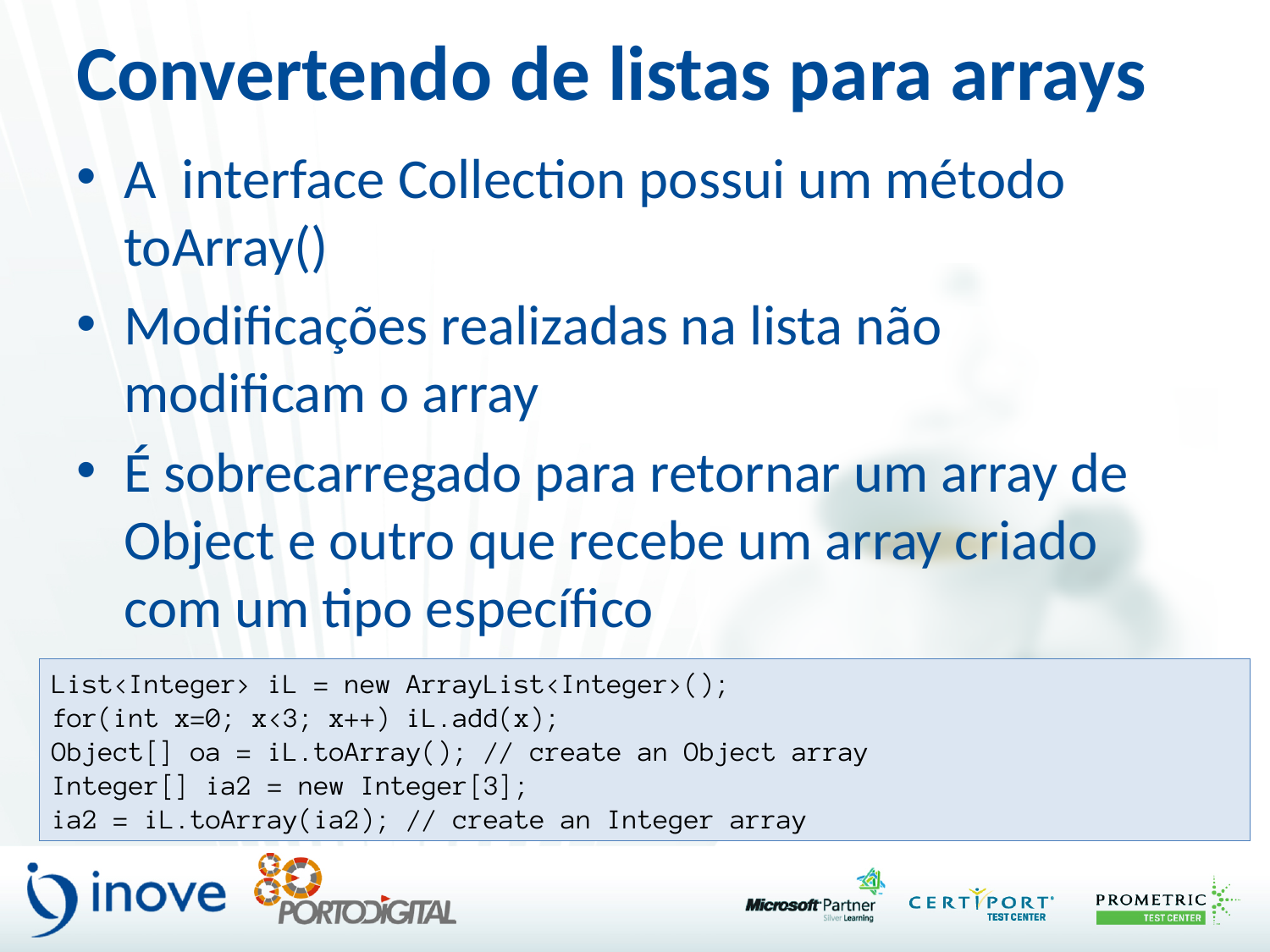

# Convertendo de listas para arrays
A  interface Collection possui um método toArray()
Modificações realizadas na lista não modificam o array
É sobrecarregado para retornar um array de Object e outro que recebe um array criado com um tipo específico

List<Integer> iL = new ArrayList<Integer>();
for(int x=0; x<3; x++) iL.add(x);
Object[] oa = iL.toArray(); // create an Object array
Integer[] ia2 = new Integer[3];
ia2 = iL.toArray(ia2); // create an Integer array